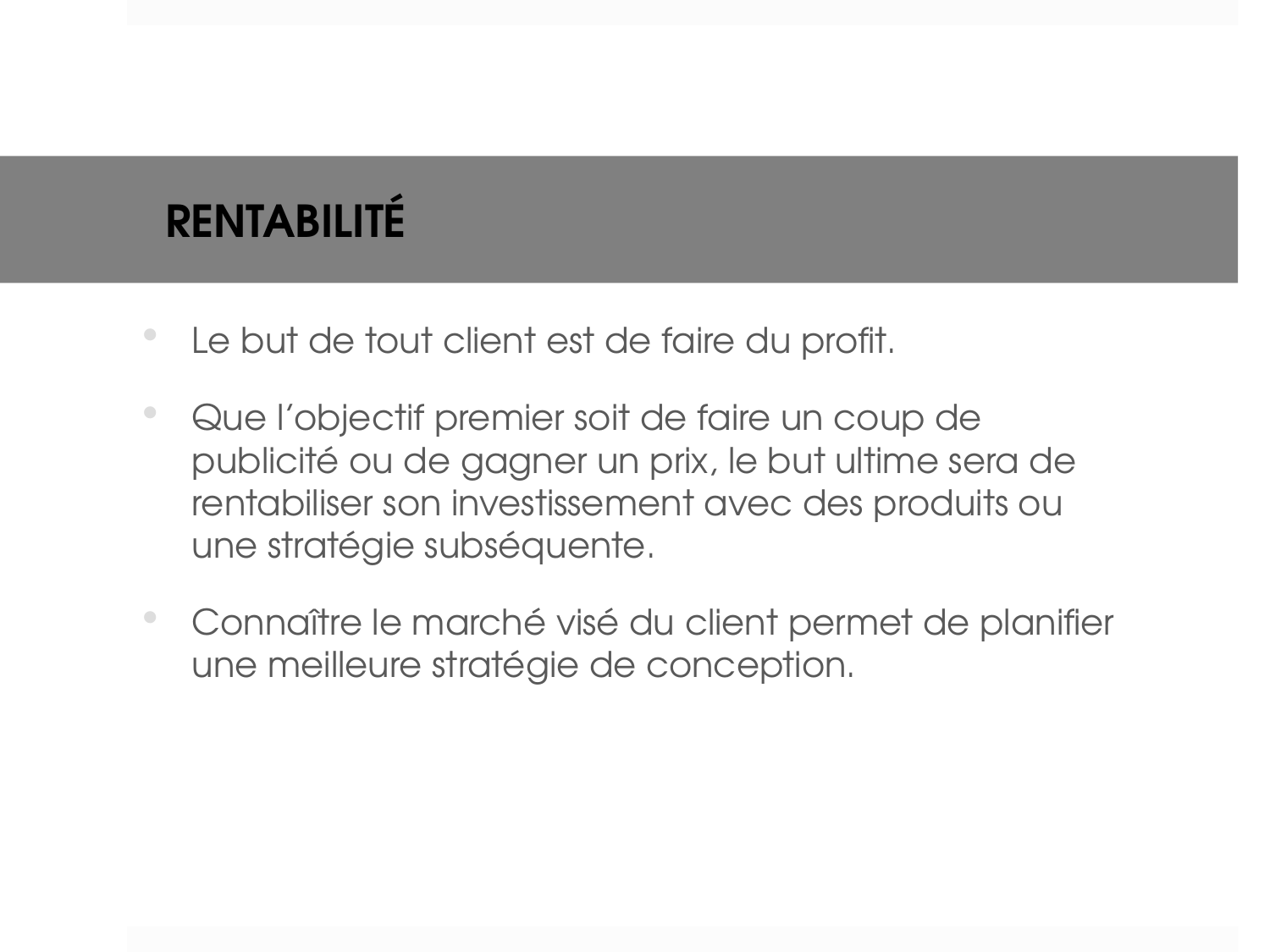

# Rentabilité
Le but de tout client est de faire du profit.
Que l’objectif premier soit de faire un coup de publicité ou de gagner un prix, le but ultime sera de rentabiliser son investissement avec des produits ou une stratégie subséquente.
Connaître le marché visé du client permet de planifier une meilleure stratégie de conception.